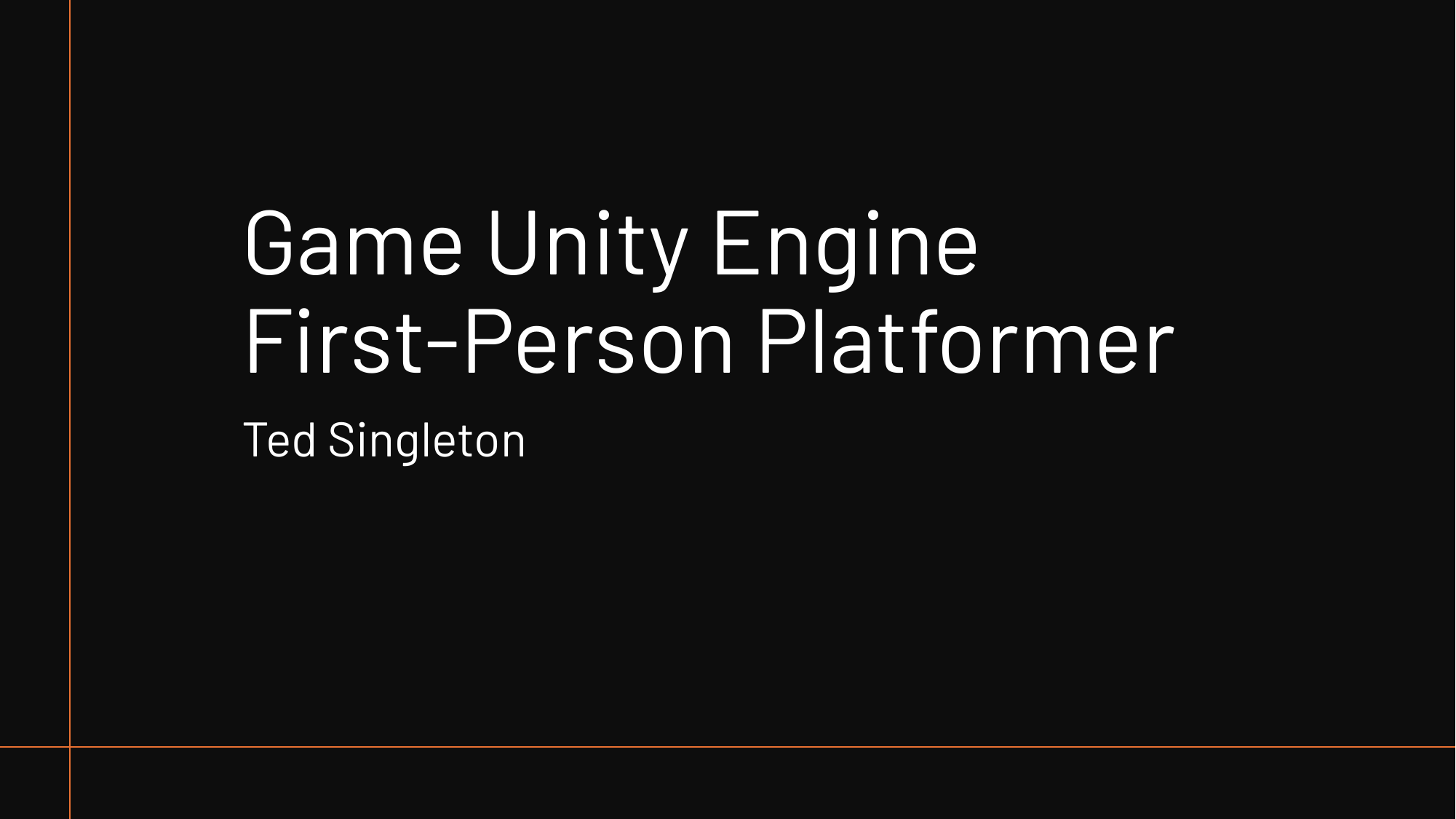

# Game Unity Engine First-Person Platformer
Ted Singleton